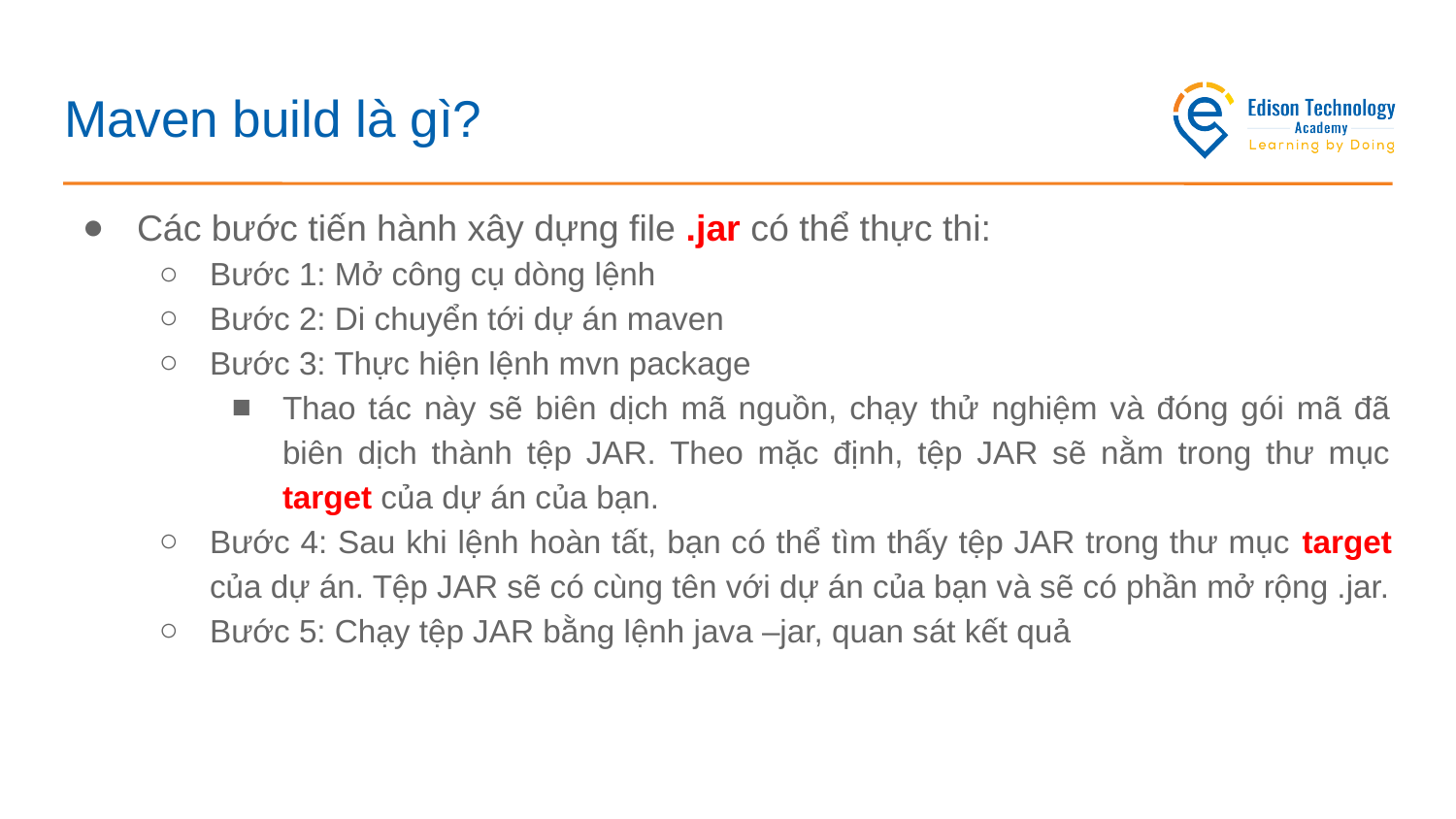

# Maven build là gì?
Các bước tiến hành xây dựng file .jar có thể thực thi:
Bước 1: Mở công cụ dòng lệnh
Bước 2: Di chuyển tới dự án maven
Bước 3: Thực hiện lệnh mvn package
Thao tác này sẽ biên dịch mã nguồn, chạy thử nghiệm và đóng gói mã đã biên dịch thành tệp JAR. Theo mặc định, tệp JAR sẽ nằm trong thư mục target của dự án của bạn.
Bước 4: Sau khi lệnh hoàn tất, bạn có thể tìm thấy tệp JAR trong thư mục target của dự án. Tệp JAR sẽ có cùng tên với dự án của bạn và sẽ có phần mở rộng .jar.
Bước 5: Chạy tệp JAR bằng lệnh java –jar, quan sát kết quả